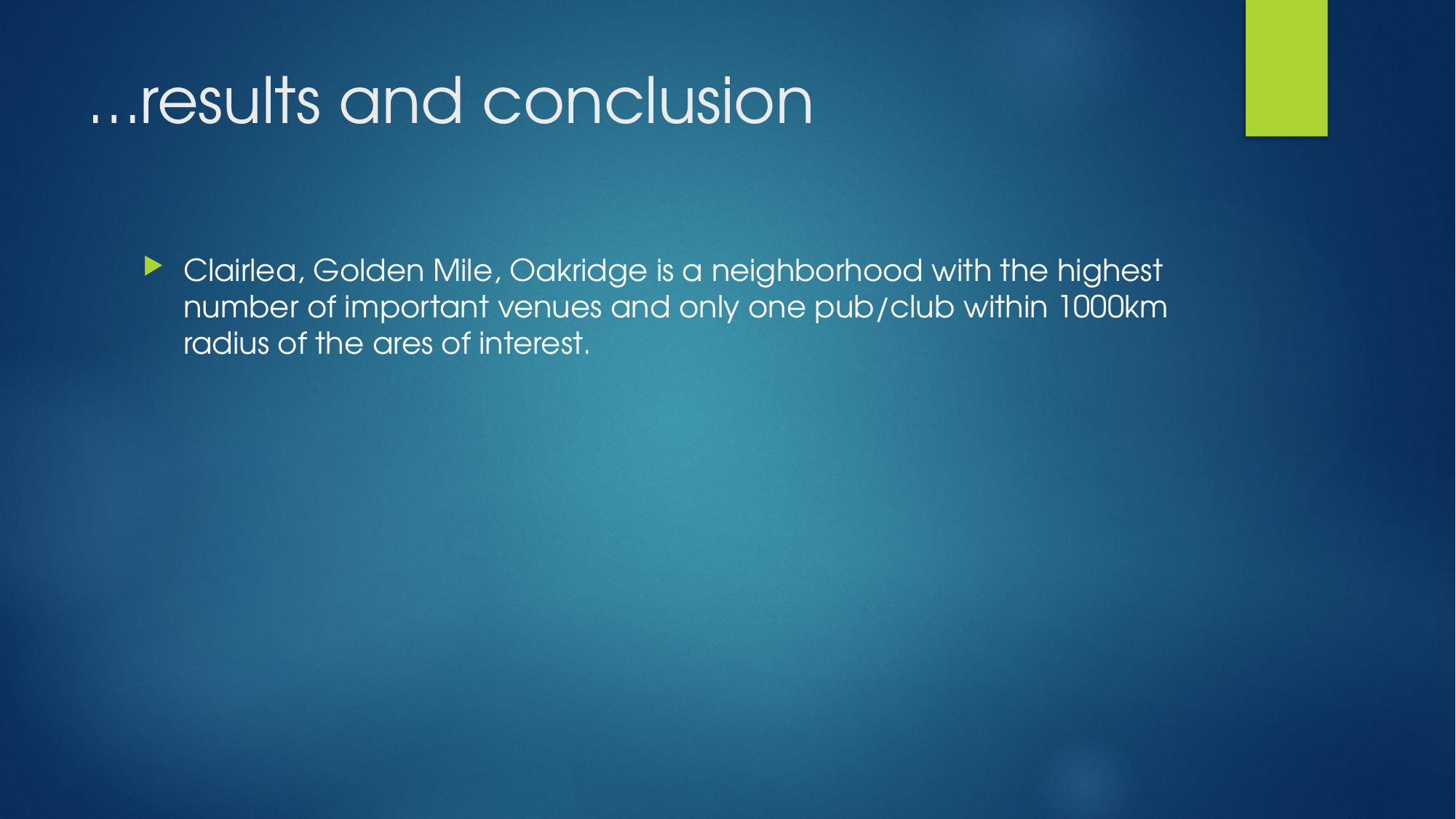

# …results and conclusion
Clairlea, Golden Mile, Oakridge is a neighborhood with the highest number of important venues and only one pub/club within 1000km radius of the ares of interest.